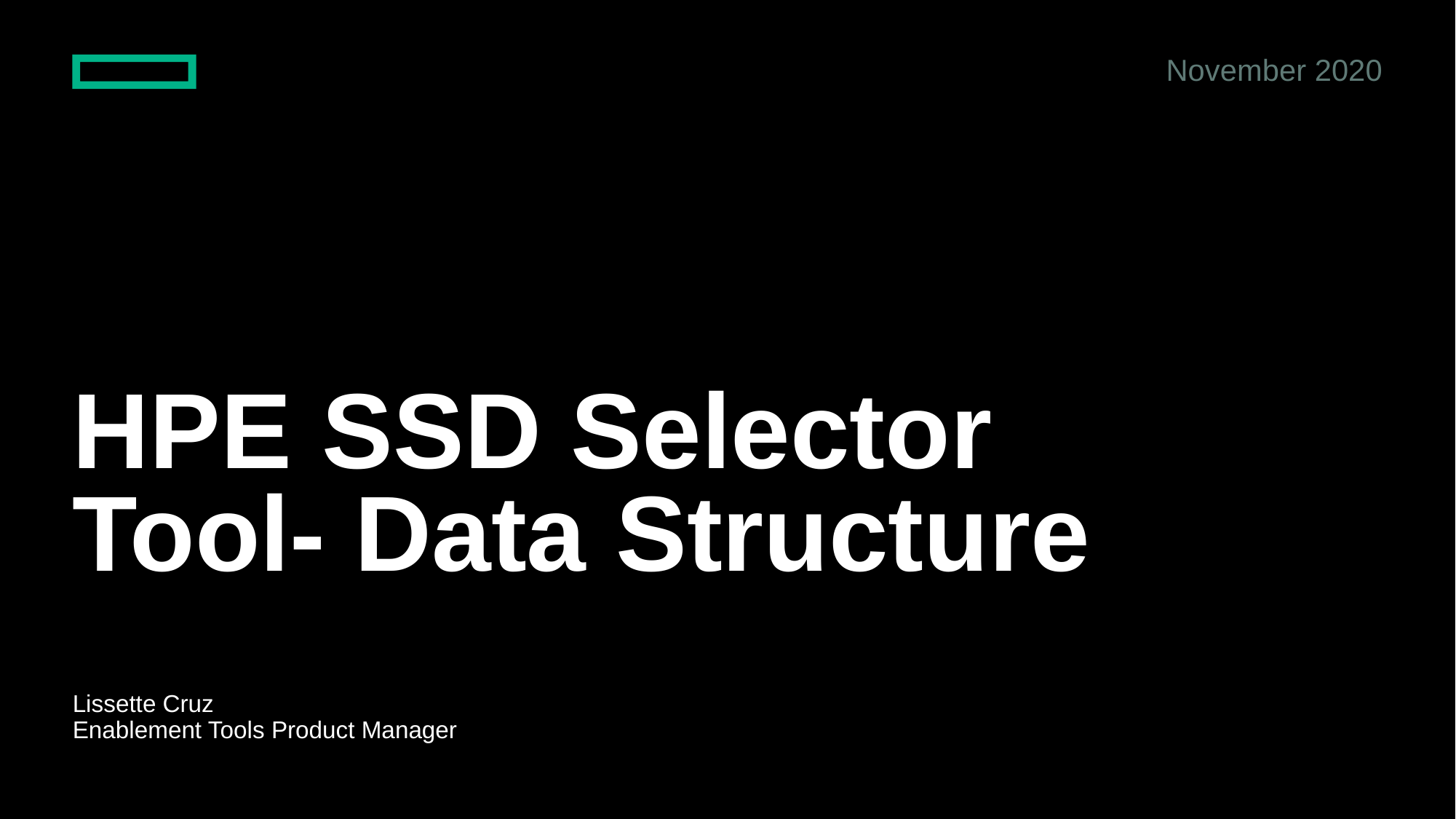

November 2020
# HPE SSD Selector Tool- Data Structure
December 2018
Lissette Cruz
Enablement Tools Product Manager